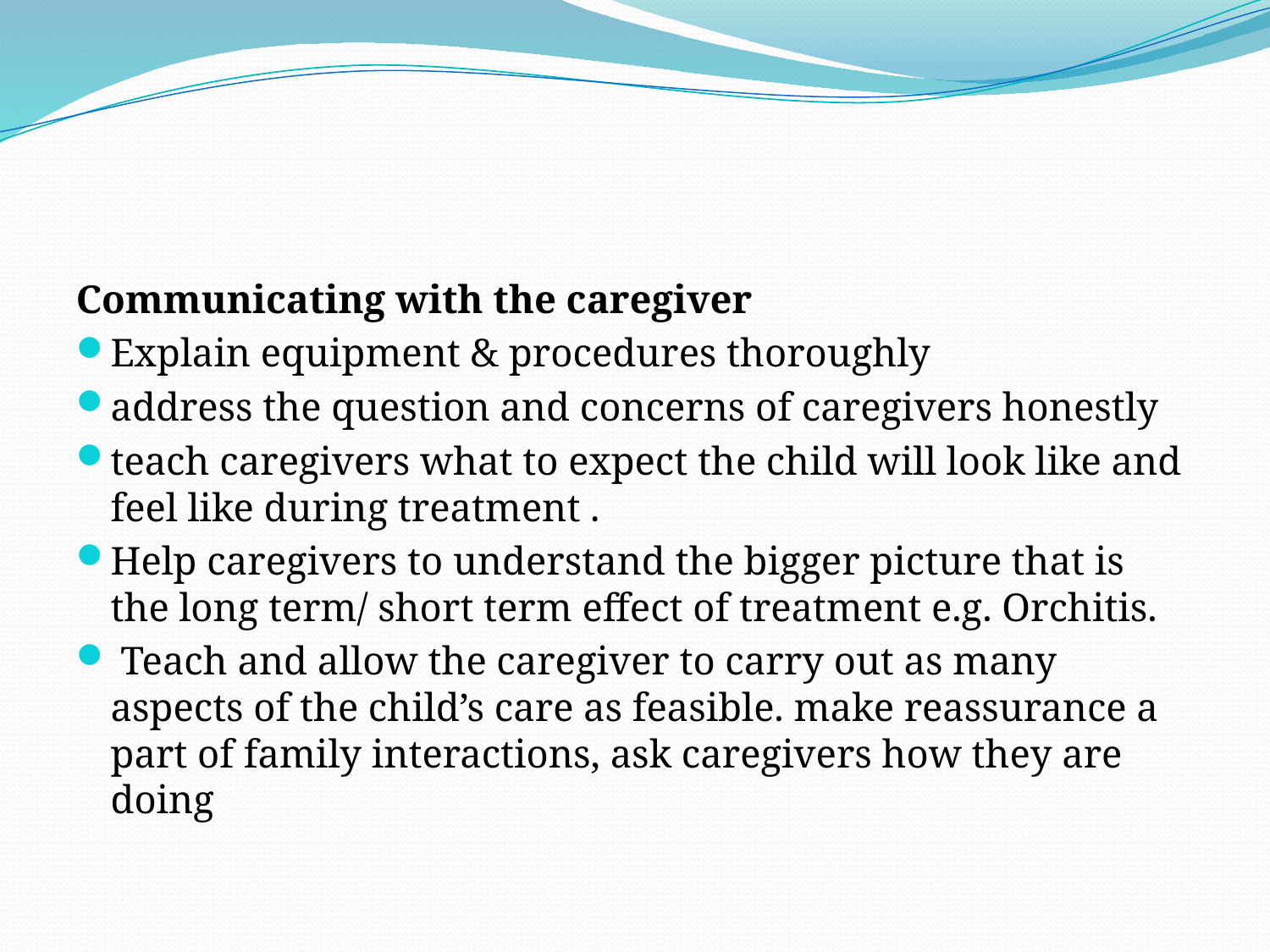

#
Communicating with the caregiver
Explain equipment & procedures thoroughly
address the question and concerns of caregivers honestly
teach caregivers what to expect the child will look like and feel like during treatment .
Help caregivers to understand the bigger picture that is the long term/ short term effect of treatment e.g. Orchitis.
 Teach and allow the caregiver to carry out as many aspects of the child’s care as feasible. make reassurance a part of family interactions, ask caregivers how they are doing